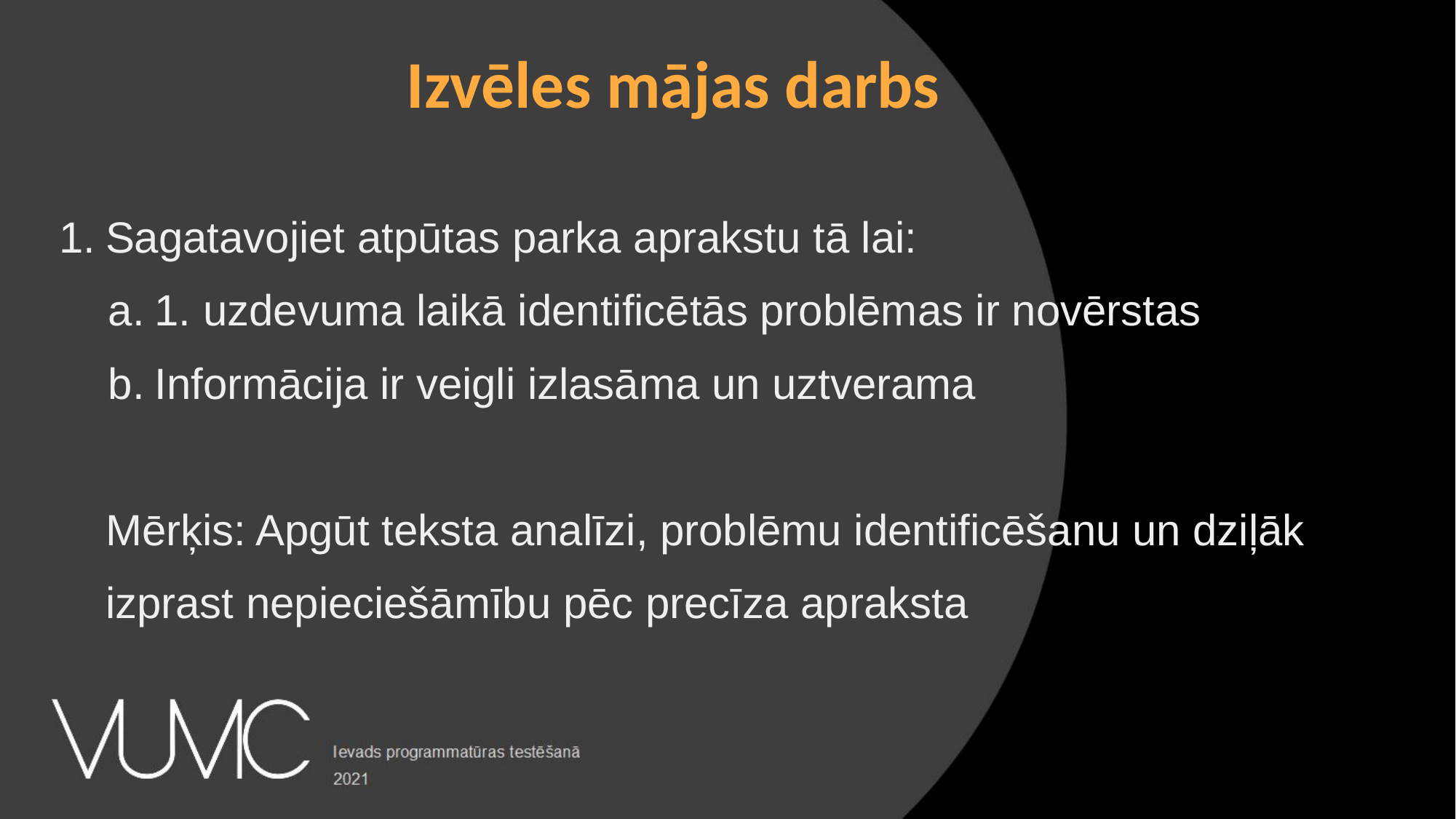

Izvēles mājas darbs
Sagatavojiet atpūtas parka aprakstu tā lai:
1. uzdevuma laikā identificētās problēmas ir novērstas
Informācija ir veigli izlasāma un uztverama

Mērķis: Apgūt teksta analīzi, problēmu identificēšanu un dziļāk izprast nepieciešāmību pēc precīza apraksta